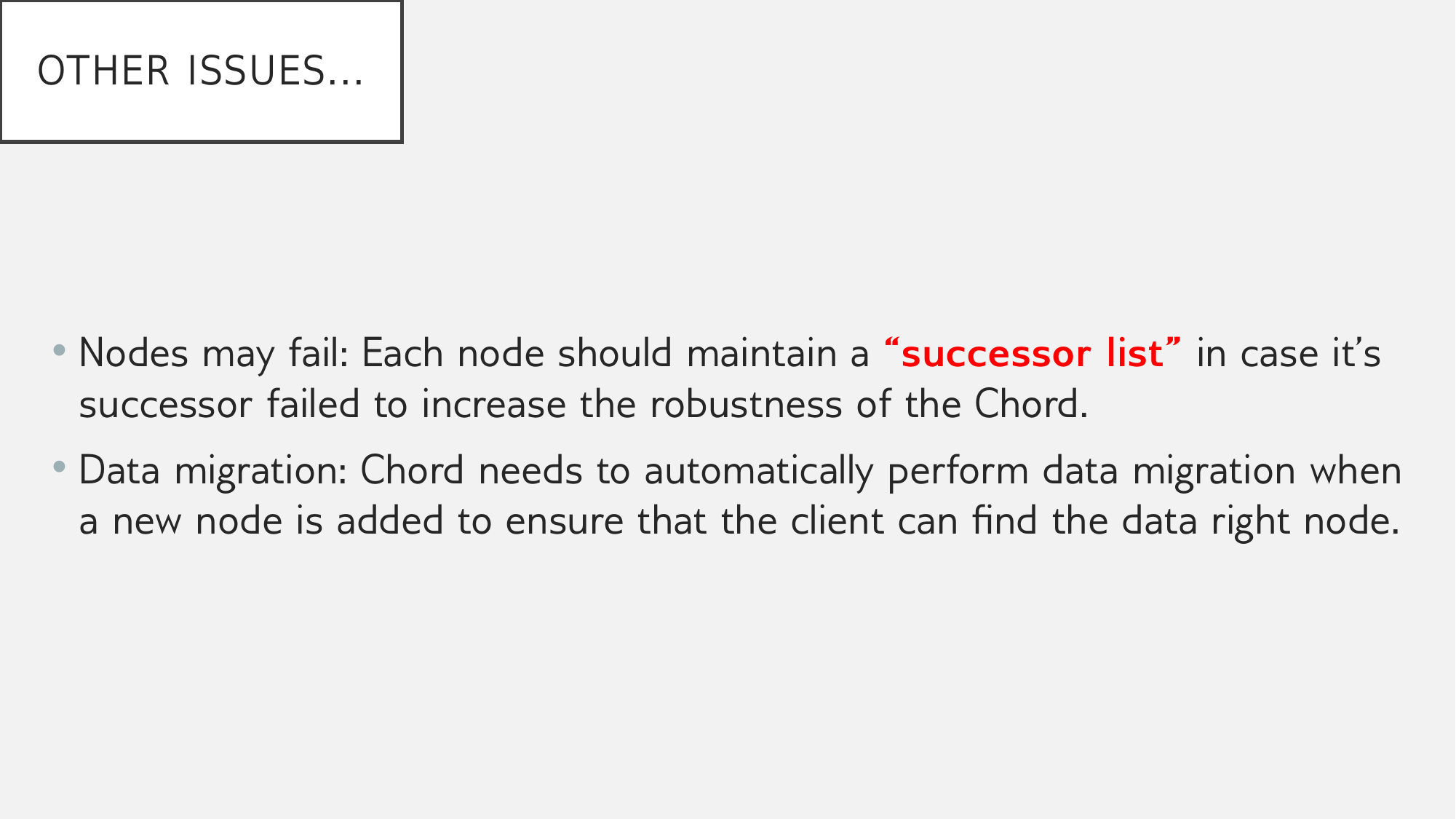

# Other issues...
Nodes may fail: Each node should maintain a “successor list” in case it’s successor failed to increase the robustness of the Chord.
Data migration: Chord needs to automatically perform data migration when a new node is added to ensure that the client can find the data right node.